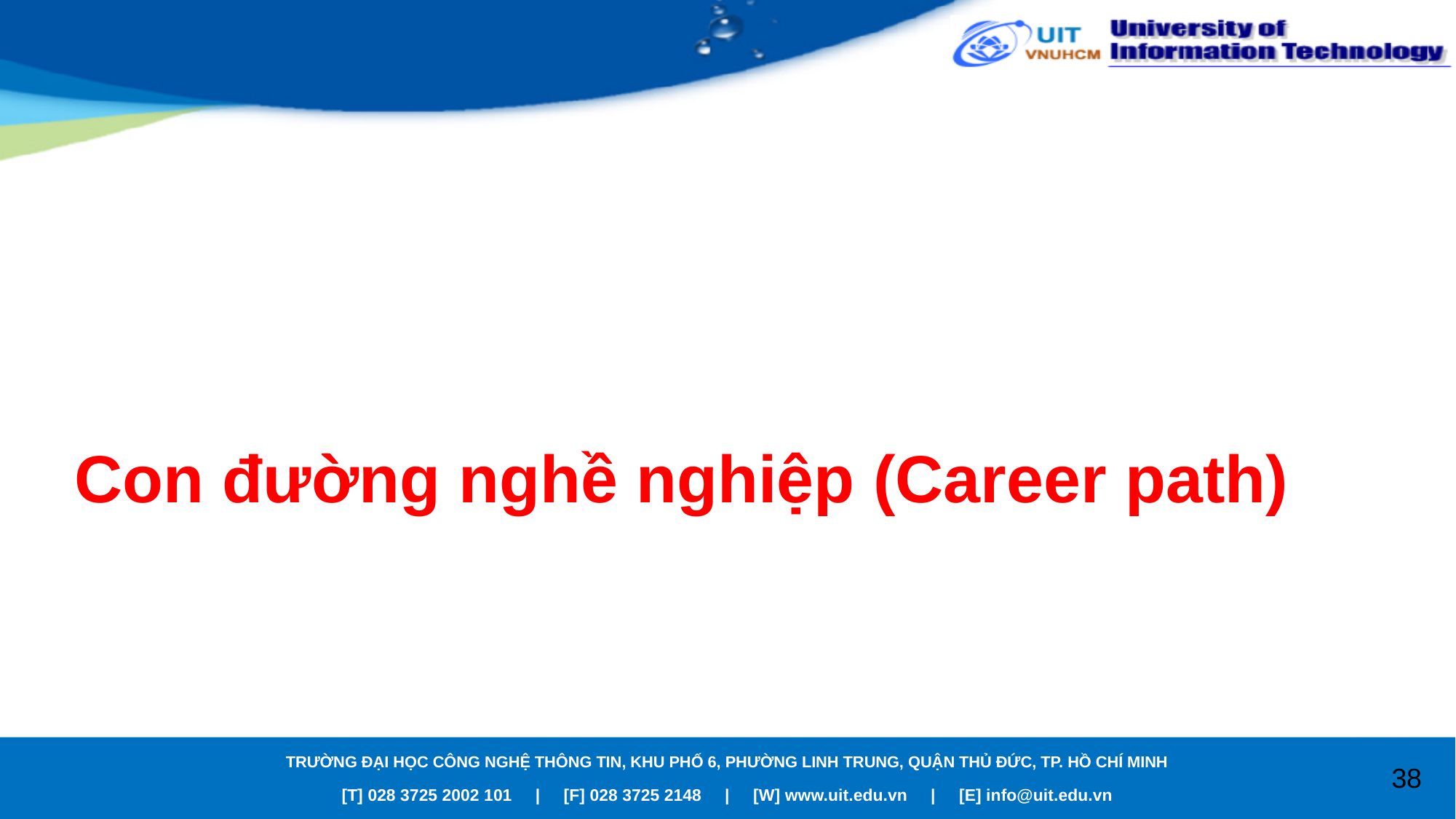

# Con đường nghề nghiệp (Career path)